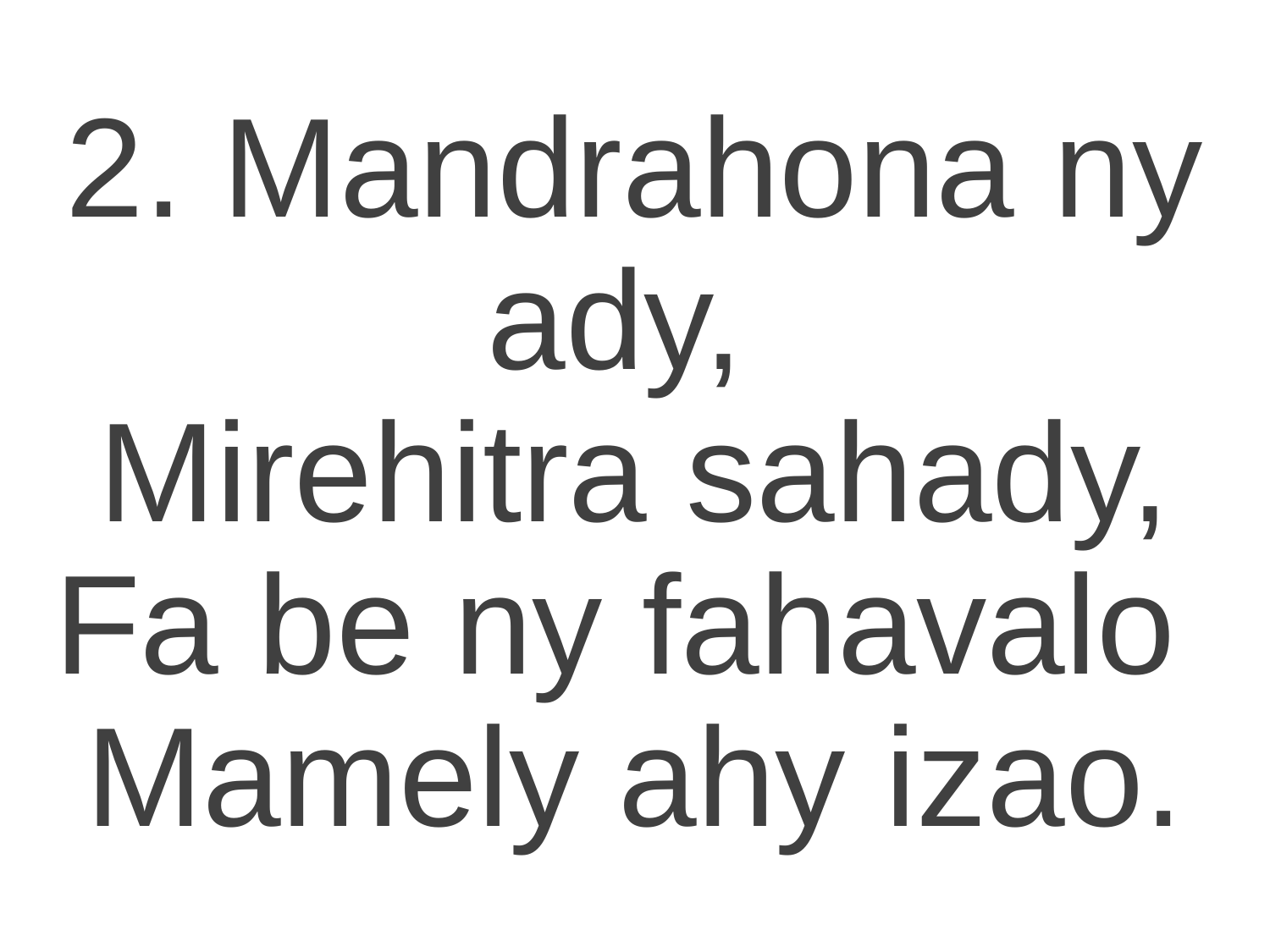

2. Mandrahona ny ady,
Mirehitra sahady,
Fa be ny fahavalo
Mamely ahy izao.